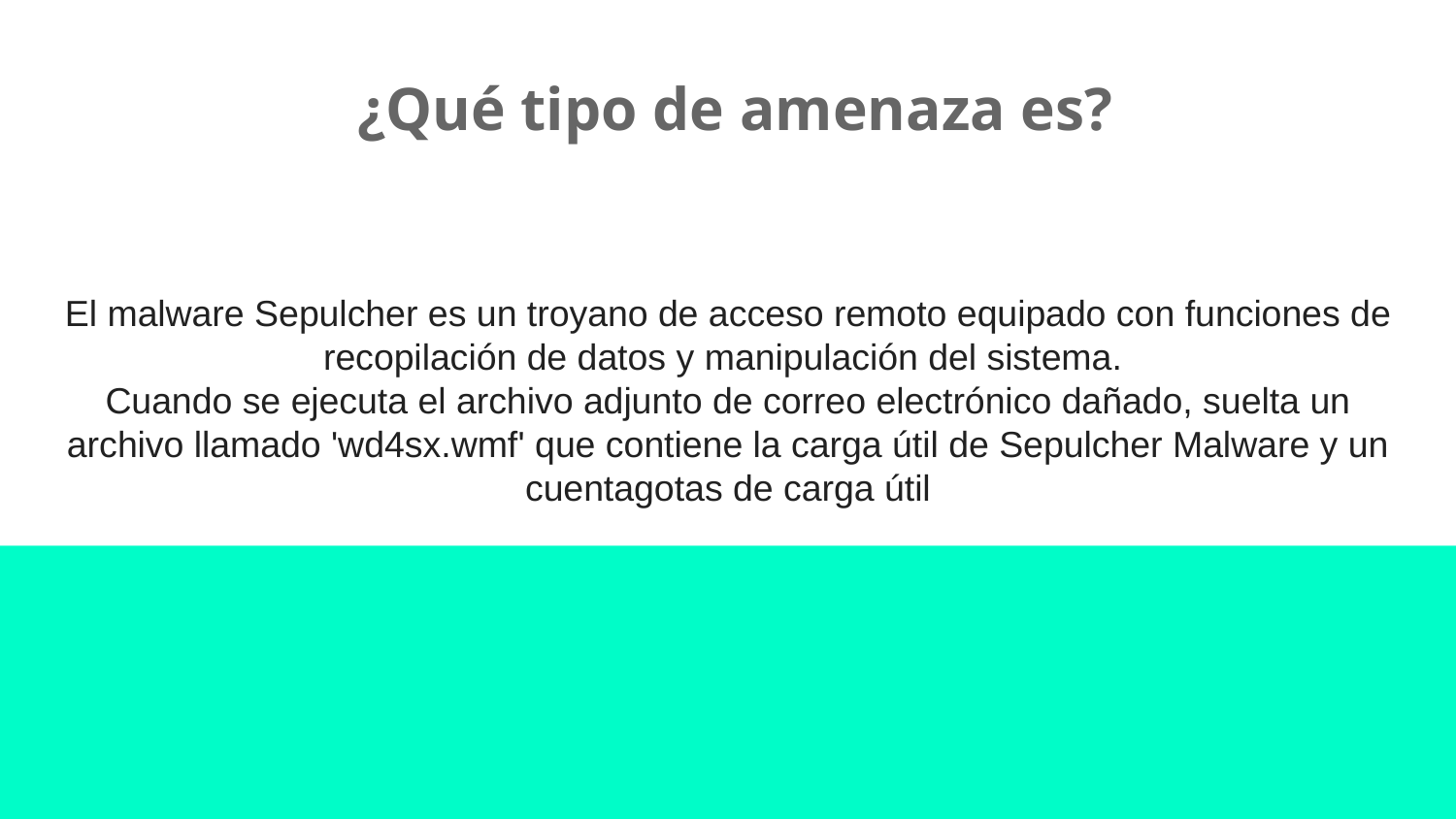

# ¿Qué tipo de amenaza es?
El malware Sepulcher es un troyano de acceso remoto equipado con funciones de recopilación de datos y manipulación del sistema.
Cuando se ejecuta el archivo adjunto de correo electrónico dañado, suelta un archivo llamado 'wd4sx.wmf' que contiene la carga útil de Sepulcher Malware y un cuentagotas de carga útil